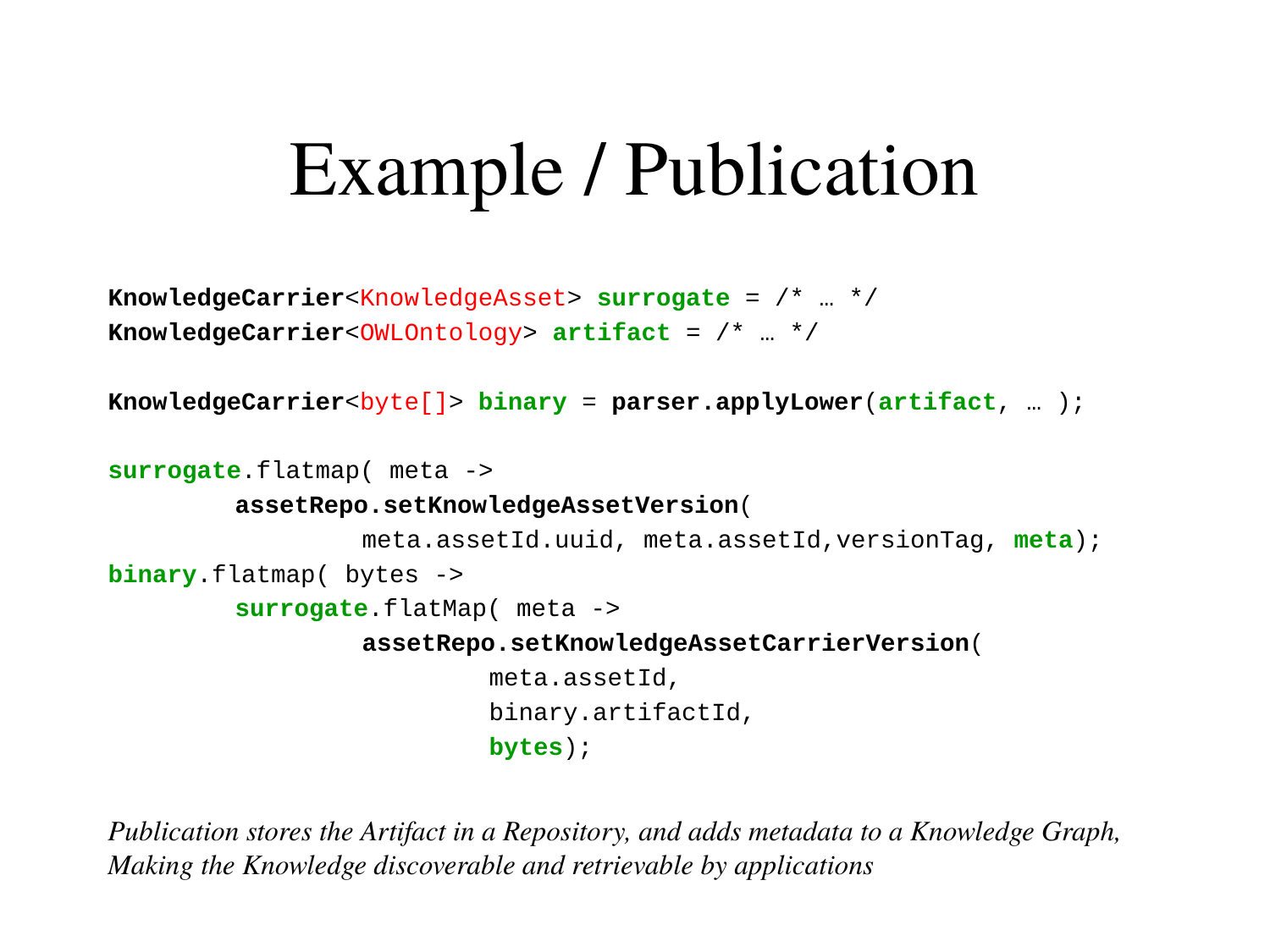

# Example / Publication
KnowledgeCarrier<KnowledgeAsset> surrogate = /* … */
KnowledgeCarrier<OWLOntology> artifact = /* … */

KnowledgeCarrier<byte[]> binary = parser.applyLower(artifact, … );

surrogate.flatmap( meta ->
	assetRepo.setKnowledgeAssetVersion(
		meta.assetId.uuid, meta.assetId,versionTag, meta);
binary.flatmap( bytes ->
	surrogate.flatMap( meta ->
		assetRepo.setKnowledgeAssetCarrierVersion(
			meta.assetId,
			binary.artifactId,
			bytes);

Publication stores the Artifact in a Repository, and adds metadata to a Knowledge Graph,
Making the Knowledge discoverable and retrievable by applications